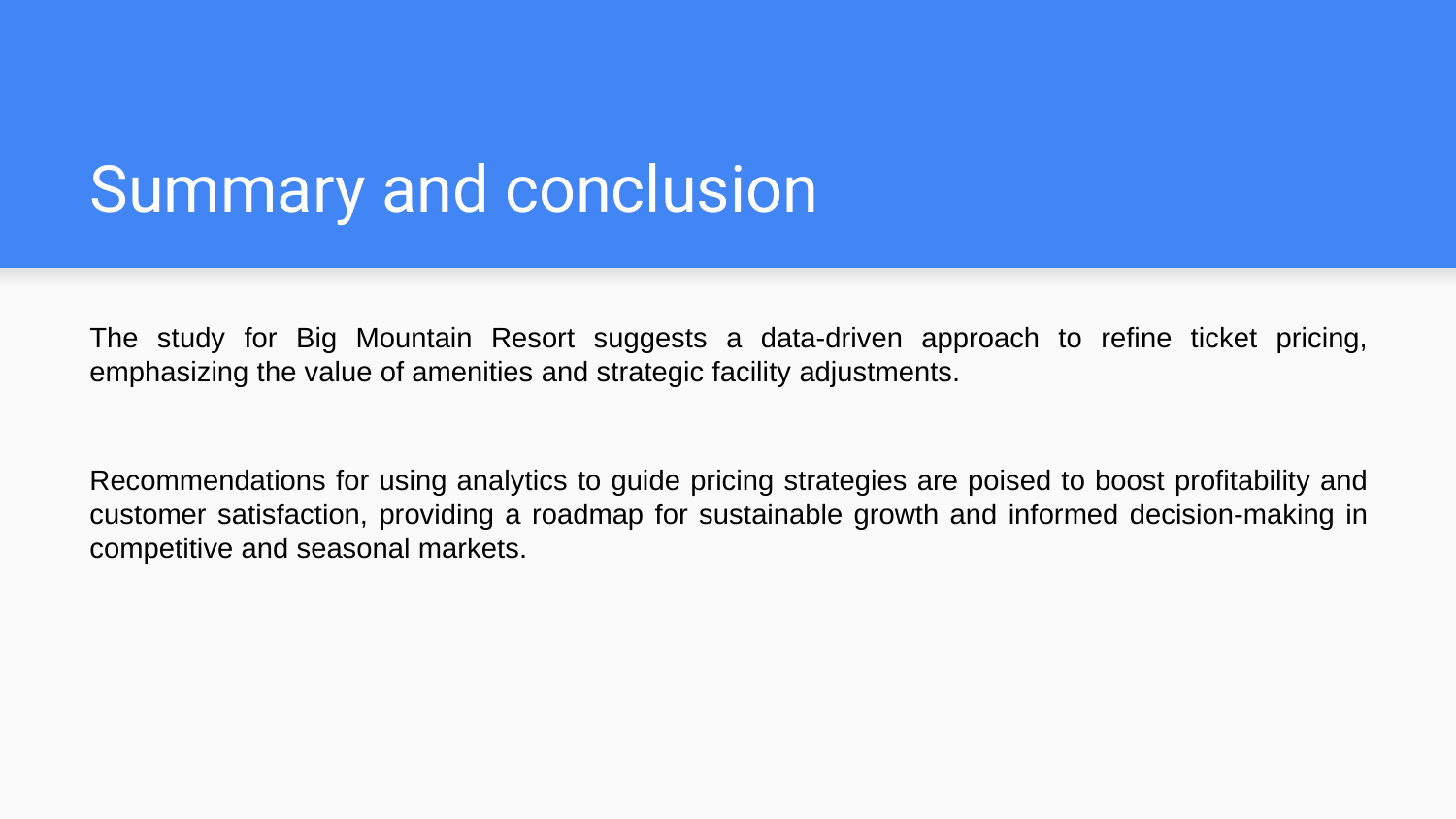

# Summary and conclusion
The study for Big Mountain Resort suggests a data-driven approach to refine ticket pricing, emphasizing the value of amenities and strategic facility adjustments.

Recommendations for using analytics to guide pricing strategies are poised to boost profitability and customer satisfaction, providing a roadmap for sustainable growth and informed decision-making in competitive and seasonal markets.